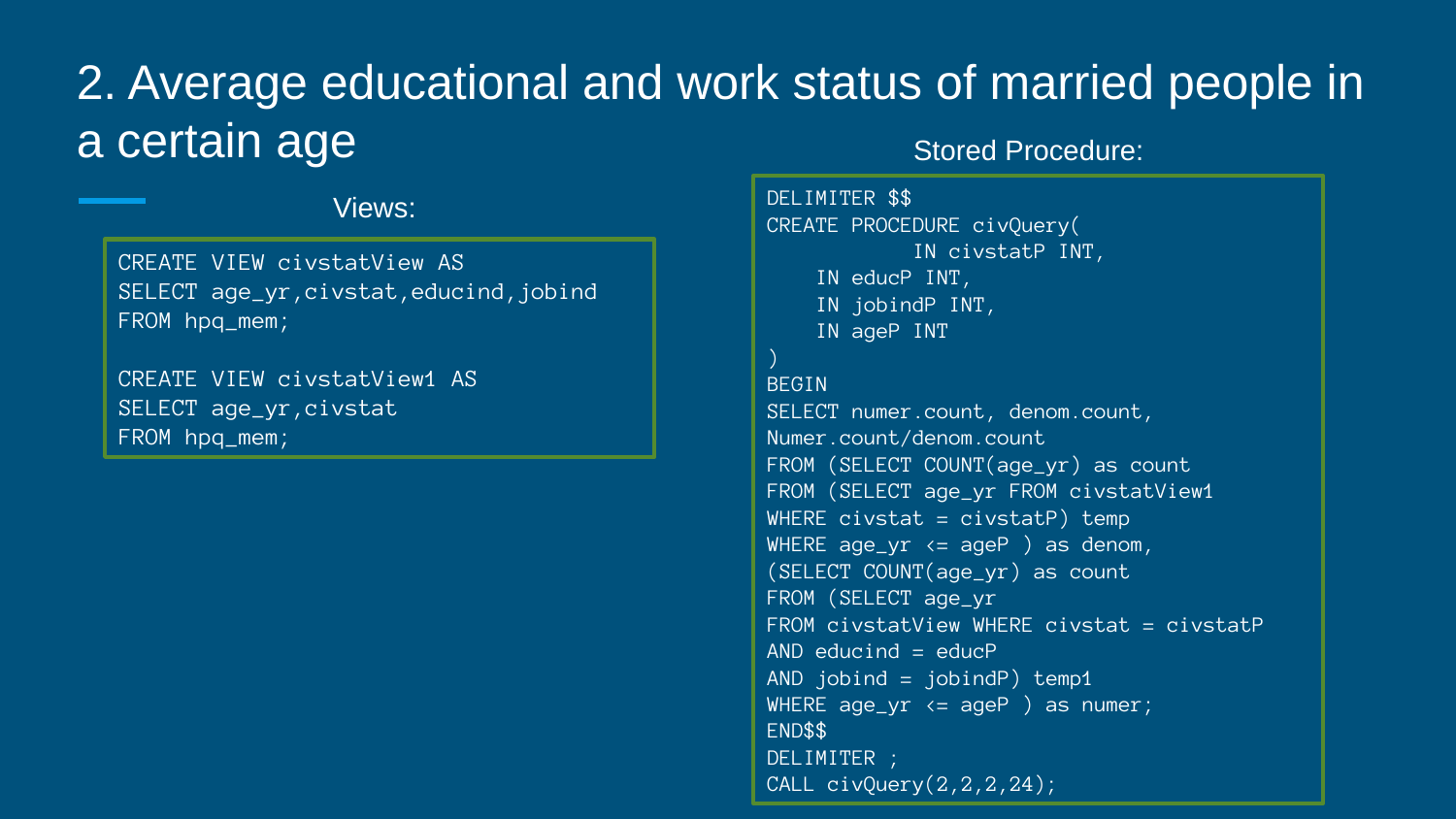

# 2. Average educational and work status of married people in a certain age
Stored Procedure:
Views:
DELIMITER $$
CREATE PROCEDURE civQuery(
	IN civstatP INT,
    IN educP INT,
    IN jobindP INT,
    IN ageP INT
)
BEGIN
SELECT numer.count, denom.count, Numer.count/denom.count
FROM (SELECT COUNT(age_yr) as count
FROM (SELECT age_yr FROM civstatView1
WHERE civstat = civstatP) temp
WHERE age_yr <= ageP ) as denom,
(SELECT COUNT(age_yr) as count
FROM (SELECT age_yr
FROM civstatView WHERE civstat = civstatP AND educind = educP
AND jobind = jobindP) temp1
WHERE age_yr <= ageP ) as numer;
END$$
DELIMITER ;
CALL civQuery(2,2,2,24);
CREATE VIEW civstatView AS
SELECT age_yr,civstat,educind,jobind
FROM hpq_mem;

CREATE VIEW civstatView1 AS
SELECT age_yr,civstat
FROM hpq_mem;